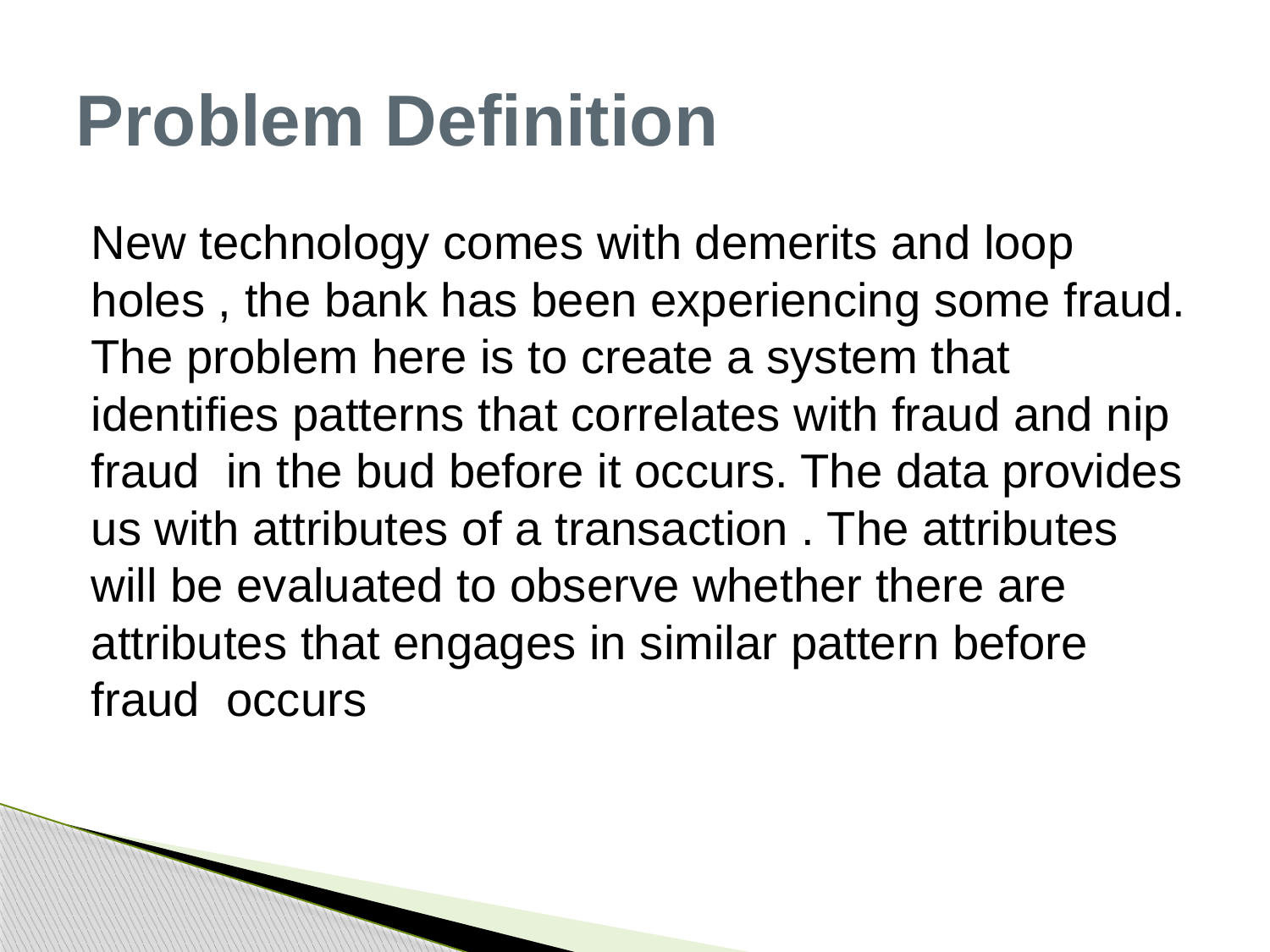

# Problem Definition
New technology comes with demerits and loop holes , the bank has been experiencing some fraud. The problem here is to create a system that identifies patterns that correlates with fraud and nip fraud  in the bud before it occurs. The data provides us with attributes of a transaction . The attributes will be evaluated to observe whether there are attributes that engages in similar pattern before fraud  occurs